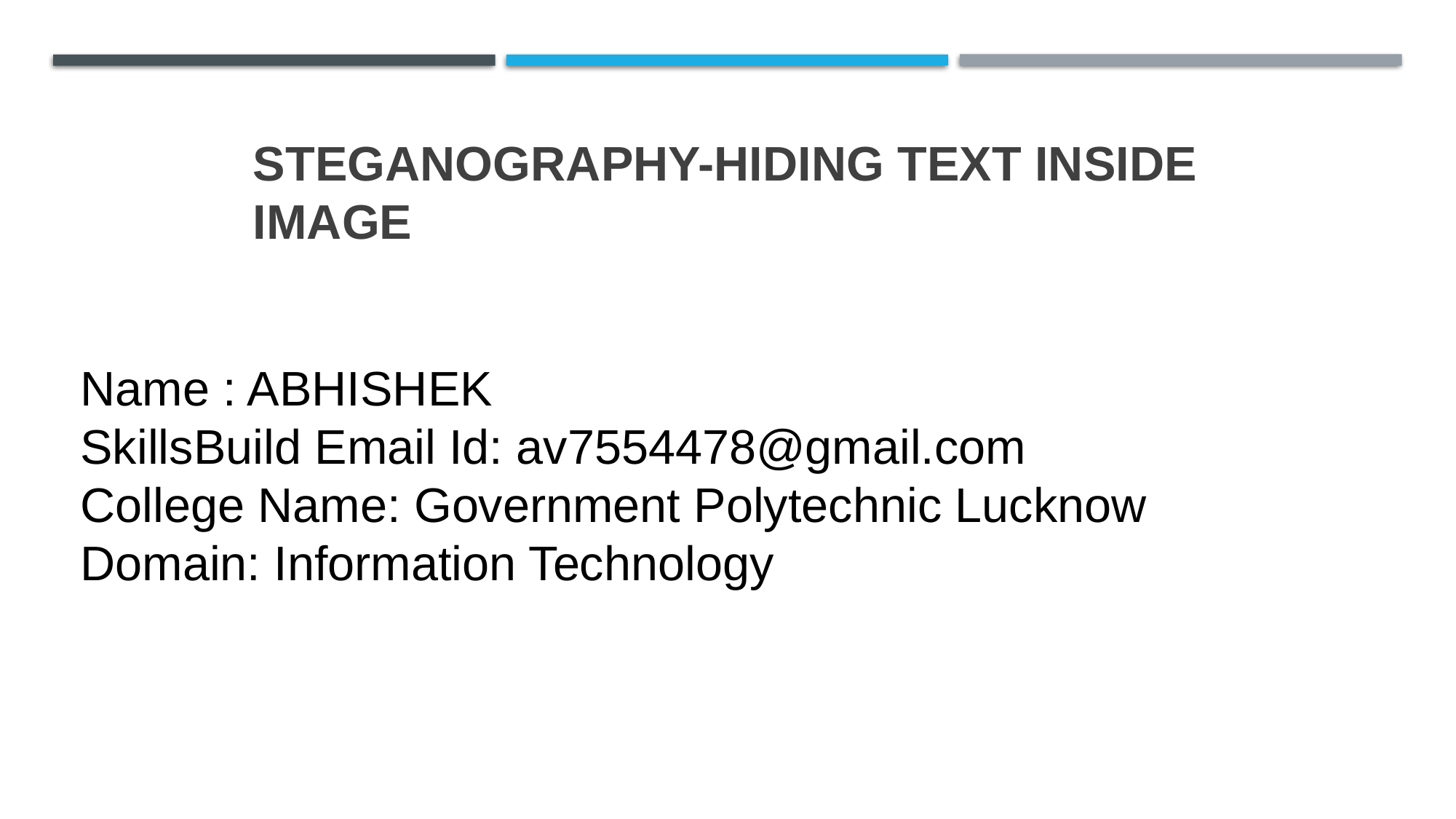

Steganography-Hiding text inside Image
# Name : ABHISHEK
SkillsBuild Email Id: av7554478@gmail.com
College Name: Government Polytechnic Lucknow
Domain: Information Technology